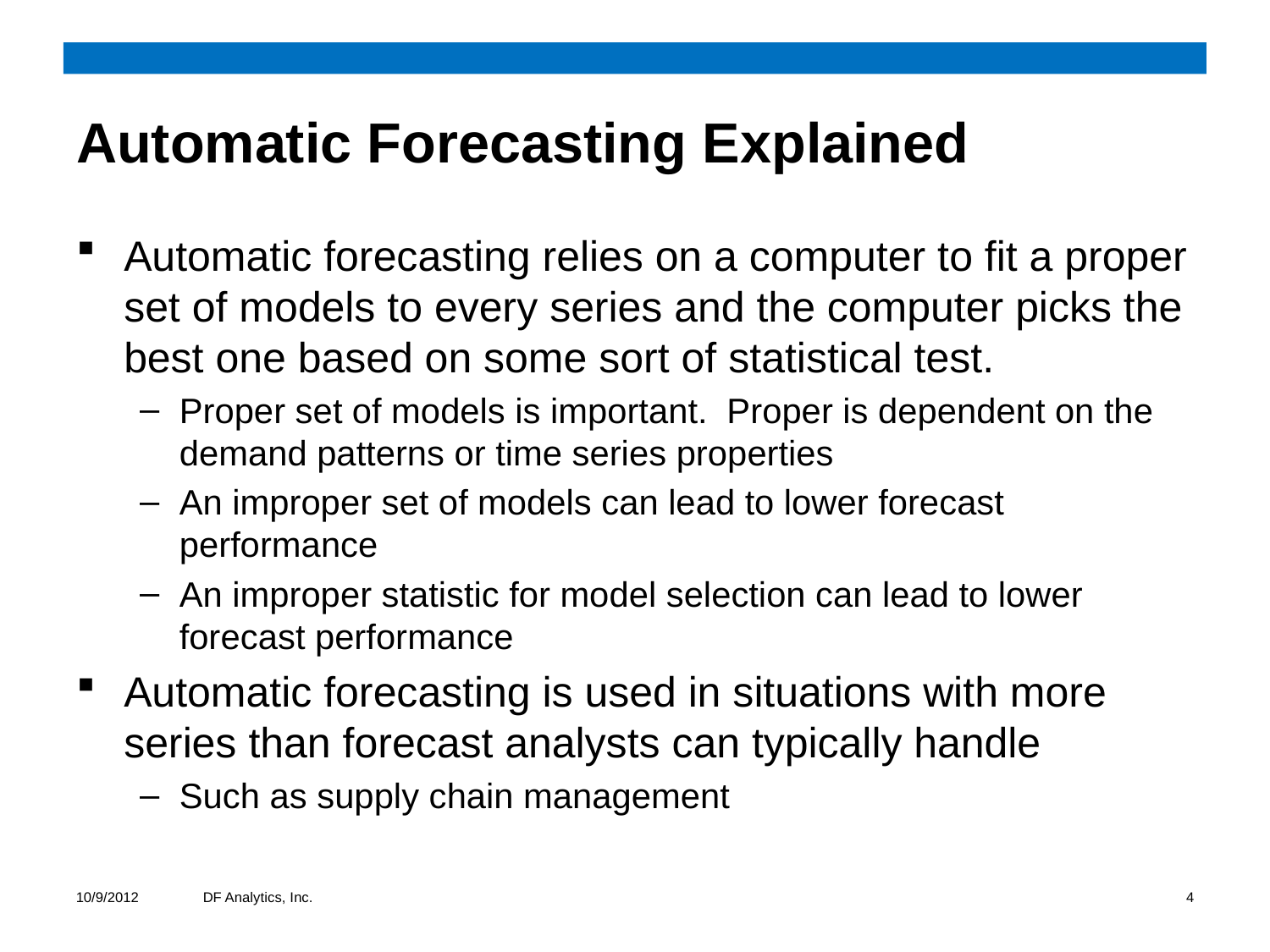

# Automatic Forecasting Explained
Automatic forecasting relies on a computer to fit a proper set of models to every series and the computer picks the best one based on some sort of statistical test.
Proper set of models is important.  Proper is dependent on the demand patterns or time series properties
An improper set of models can lead to lower forecast performance
An improper statistic for model selection can lead to lower forecast performance
Automatic forecasting is used in situations with more series than forecast analysts can typically handle
Such as supply chain management

10/9/2012
DF Analytics, Inc.
4